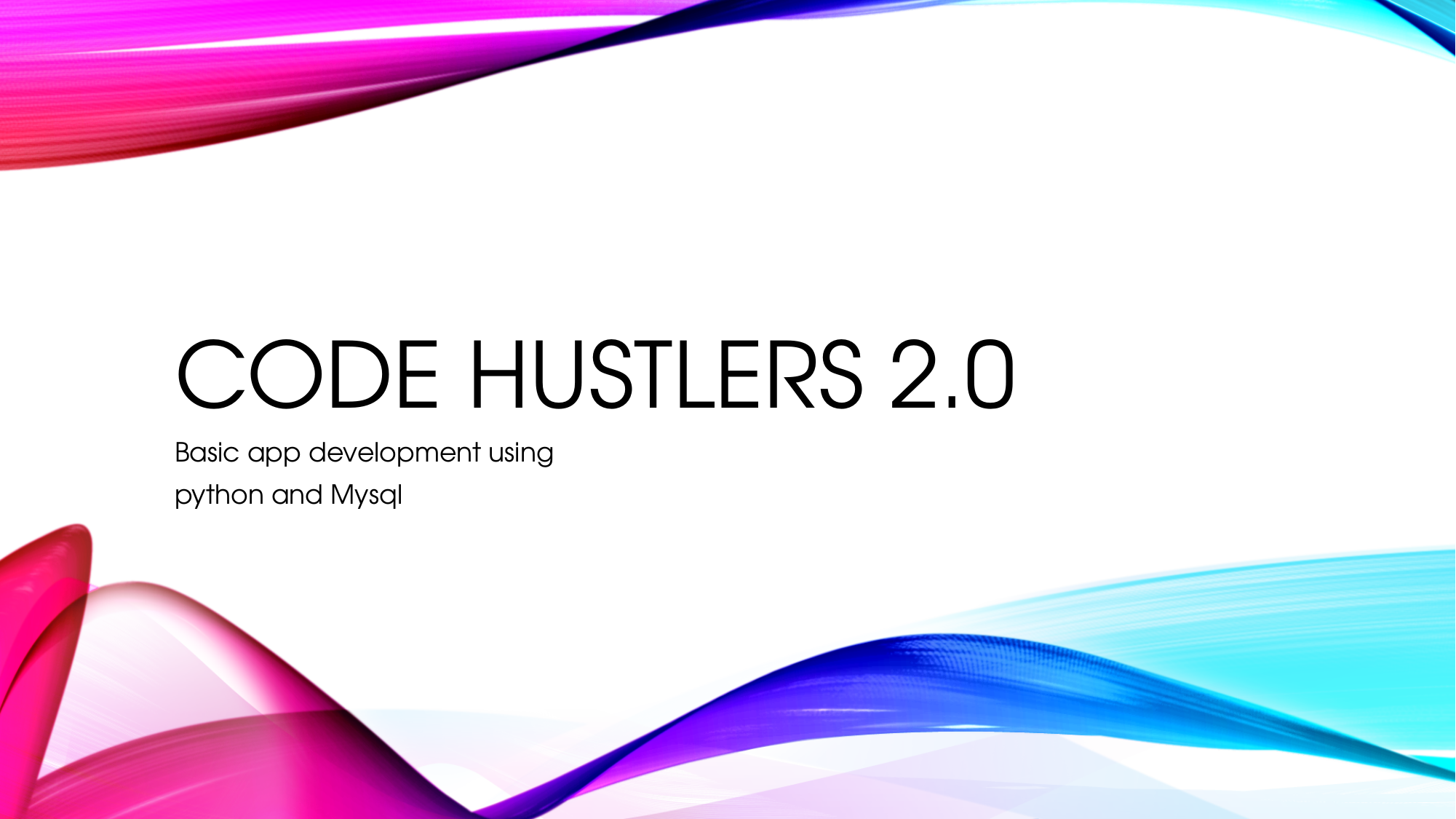

# Code hustlers 2.0
Basic app development using
python and Mysql